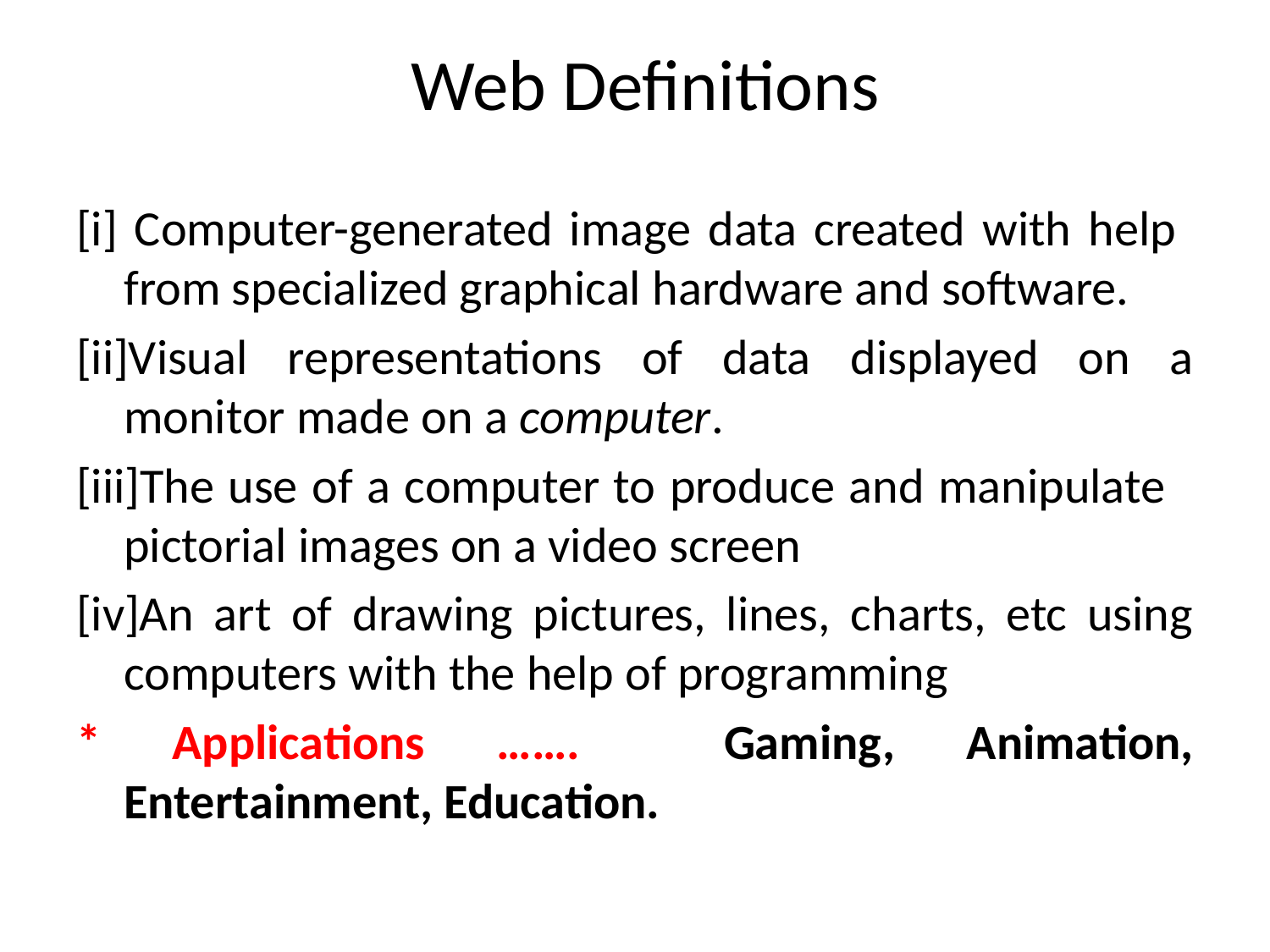

# Web Definitions
[i] Computer-generated image data created with help  from specialized graphical hardware and software.
[ii]Visual representations of data displayed on a monitor made on a computer.
[iii]The use of a computer to produce and manipulate   pictorial images on a video screen
[iv]An art of drawing pictures, lines, charts, etc using computers with the help of programming
* Applications …….  Gaming, Animation, Entertainment, Education.